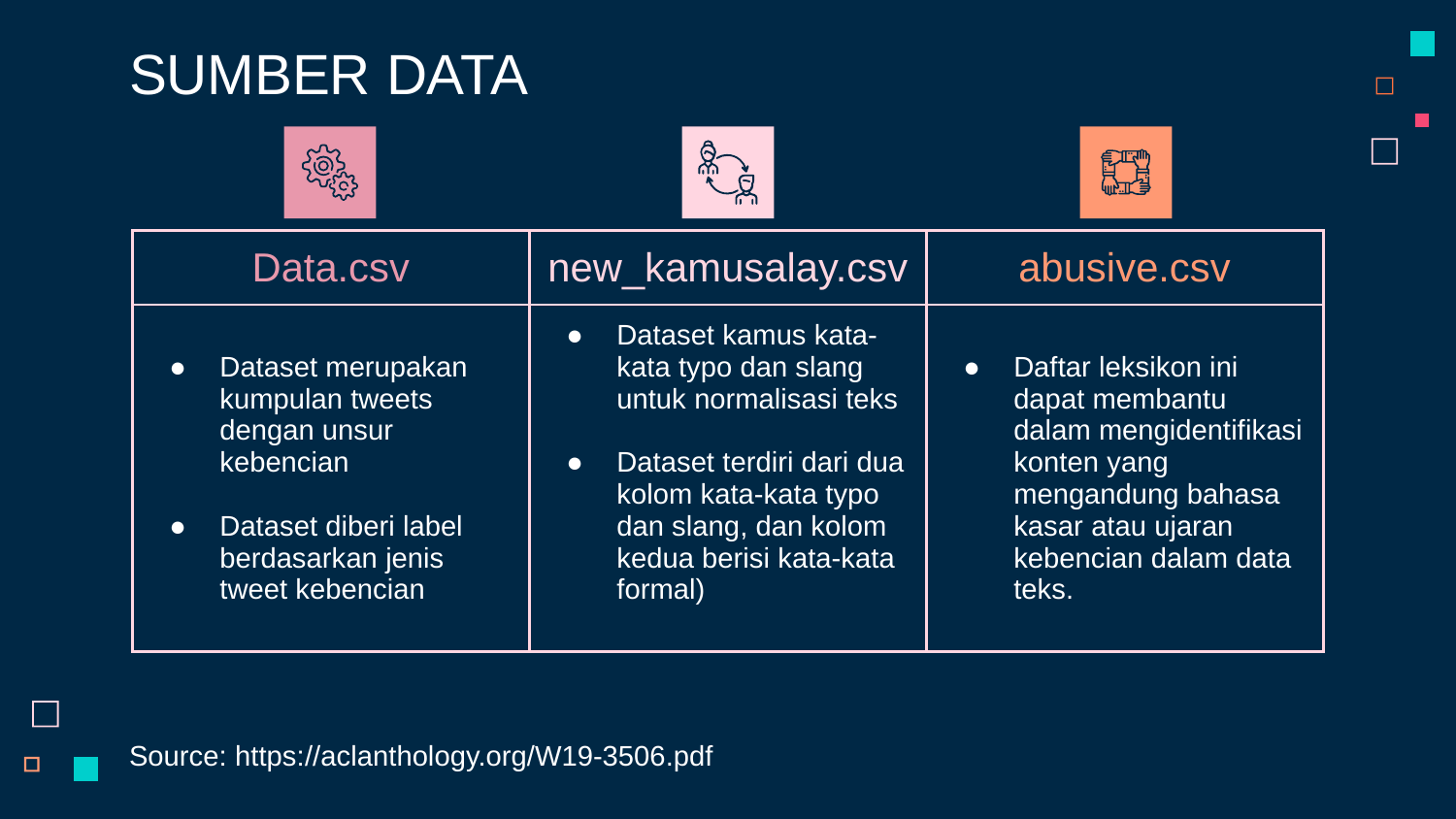

# SUMBER DATA

| Data.csv | new\_kamusalay.csv | abusive.csv |
| --- | --- | --- |
| Dataset merupakan kumpulan tweets dengan unsur kebencian Dataset diberi label berdasarkan jenis tweet kebencian | Dataset kamus kata-kata typo dan slang untuk normalisasi teks Dataset terdiri dari dua kolom kata-kata typo dan slang, dan kolom kedua berisi kata-kata formal) | Daftar leksikon ini dapat membantu dalam mengidentifikasi konten yang mengandung bahasa kasar atau ujaran kebencian dalam data teks. |
Source: https://aclanthology.org/W19-3506.pdf